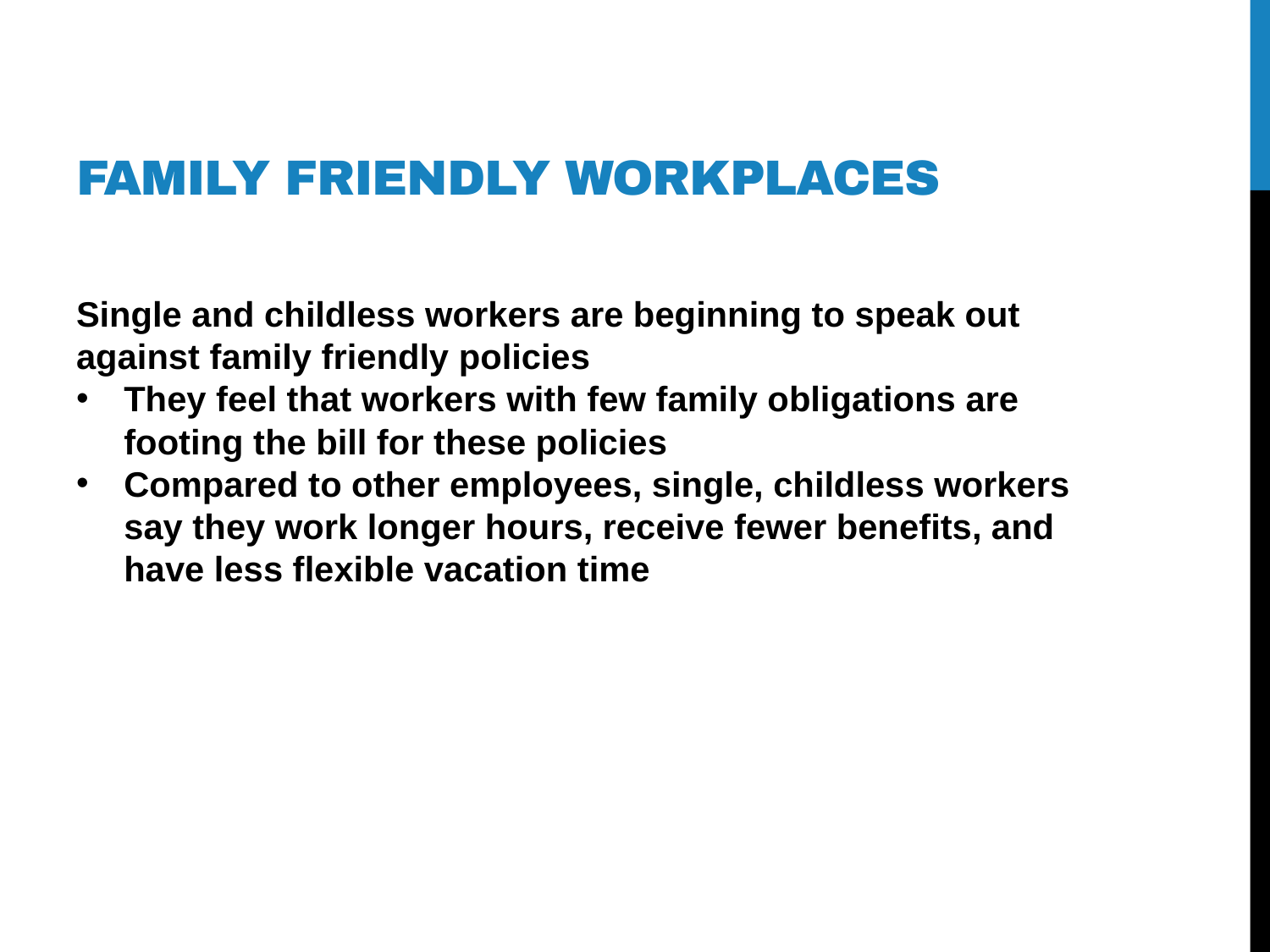

# Family friendly workplaces

Single and childless workers are beginning to speak out against family friendly policies
They feel that workers with few family obligations are footing the bill for these policies
Compared to other employees, single, childless workers say they work longer hours, receive fewer benefits, and have less flexible vacation time